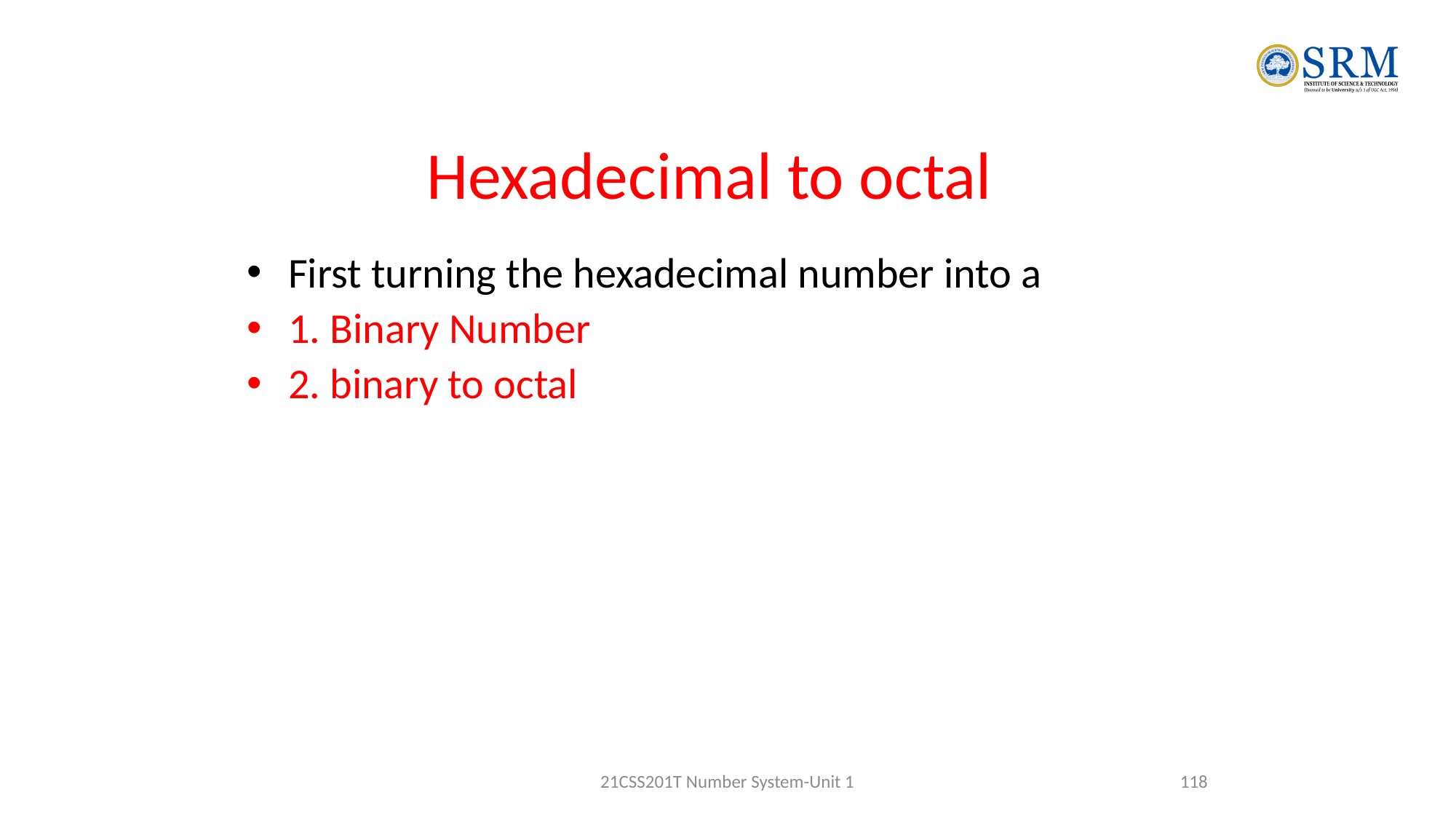

# Hexadecimal to octal
First turning the hexadecimal number into a
1. Binary Number
2. binary to octal

21CSS201T Number System-Unit 1
118